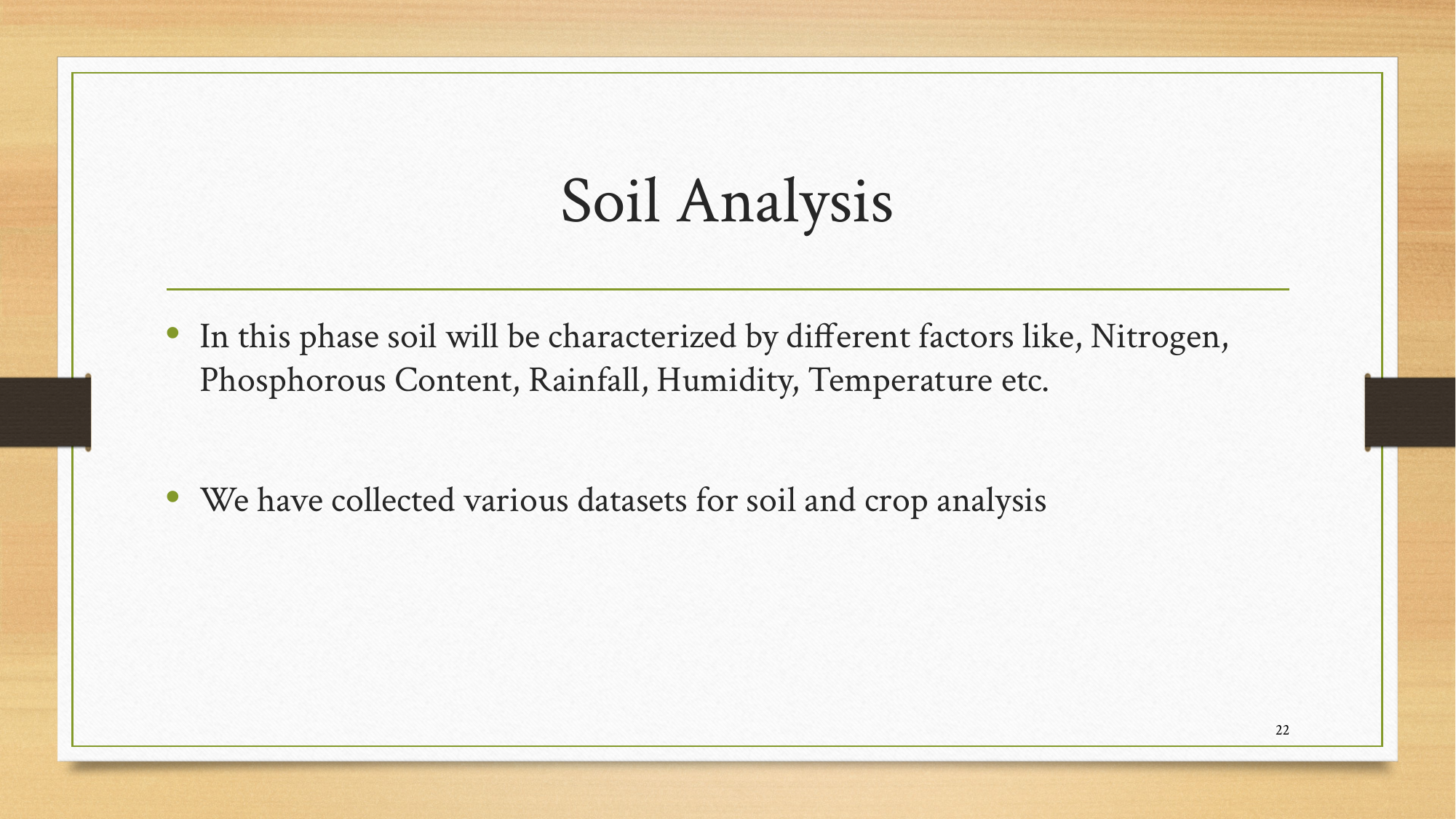

# Soil Analysis
In this phase soil will be characterized by different factors like, Nitrogen, Phosphorous Content, Rainfall, Humidity, Temperature etc.

We have collected various datasets for soil and crop analysis
22